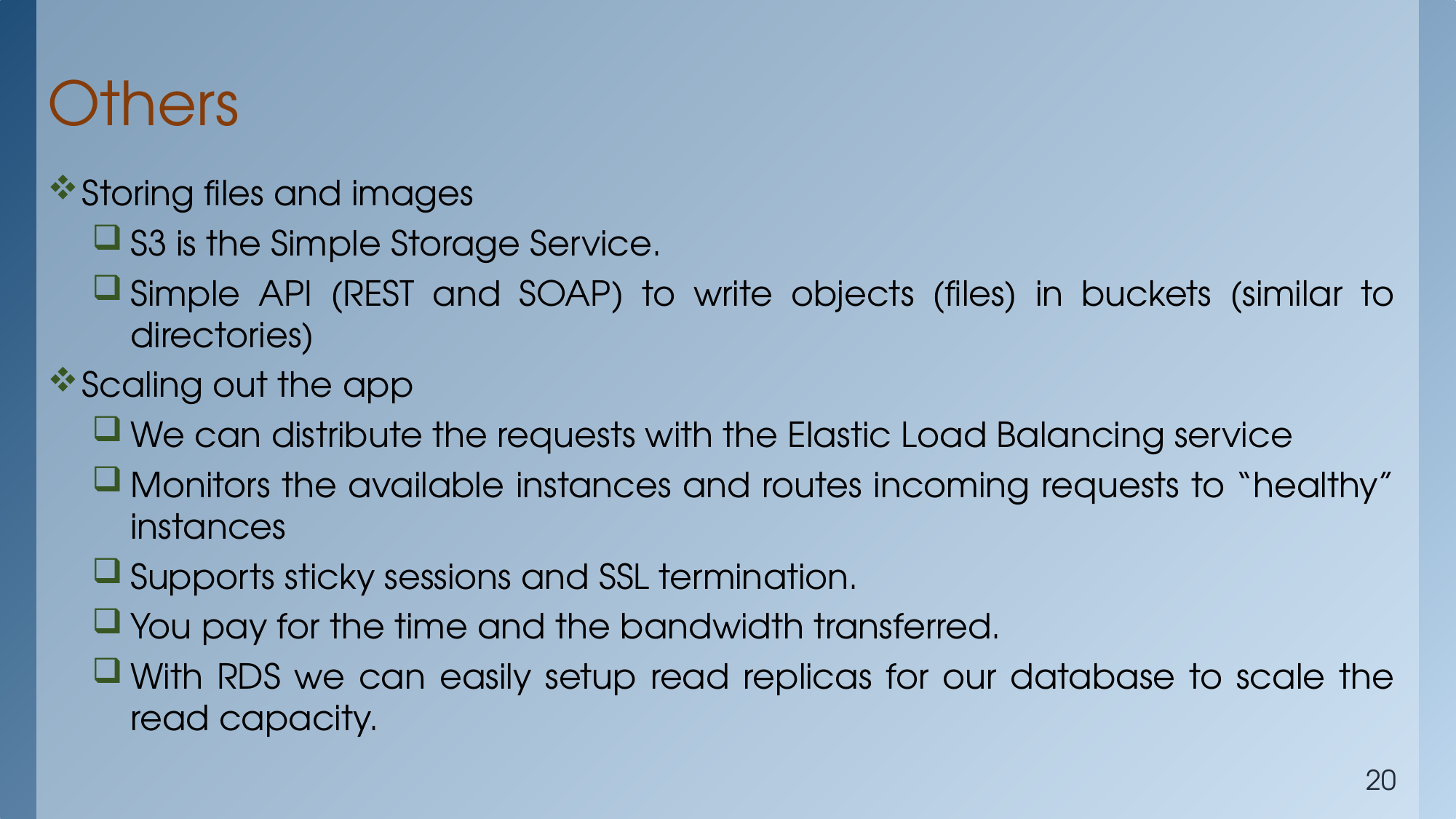

# Others
Storing files and images
S3 is the Simple Storage Service.
Simple API (REST and SOAP) to write objects (files) in buckets (similar to directories)
Scaling out the app
We can distribute the requests with the Elastic Load Balancing service
Monitors the available instances and routes incoming requests to “healthy” instances
Supports sticky sessions and SSL termination.
You pay for the time and the bandwidth transferred.
With RDS we can easily setup read replicas for our database to scale the read capacity.
20